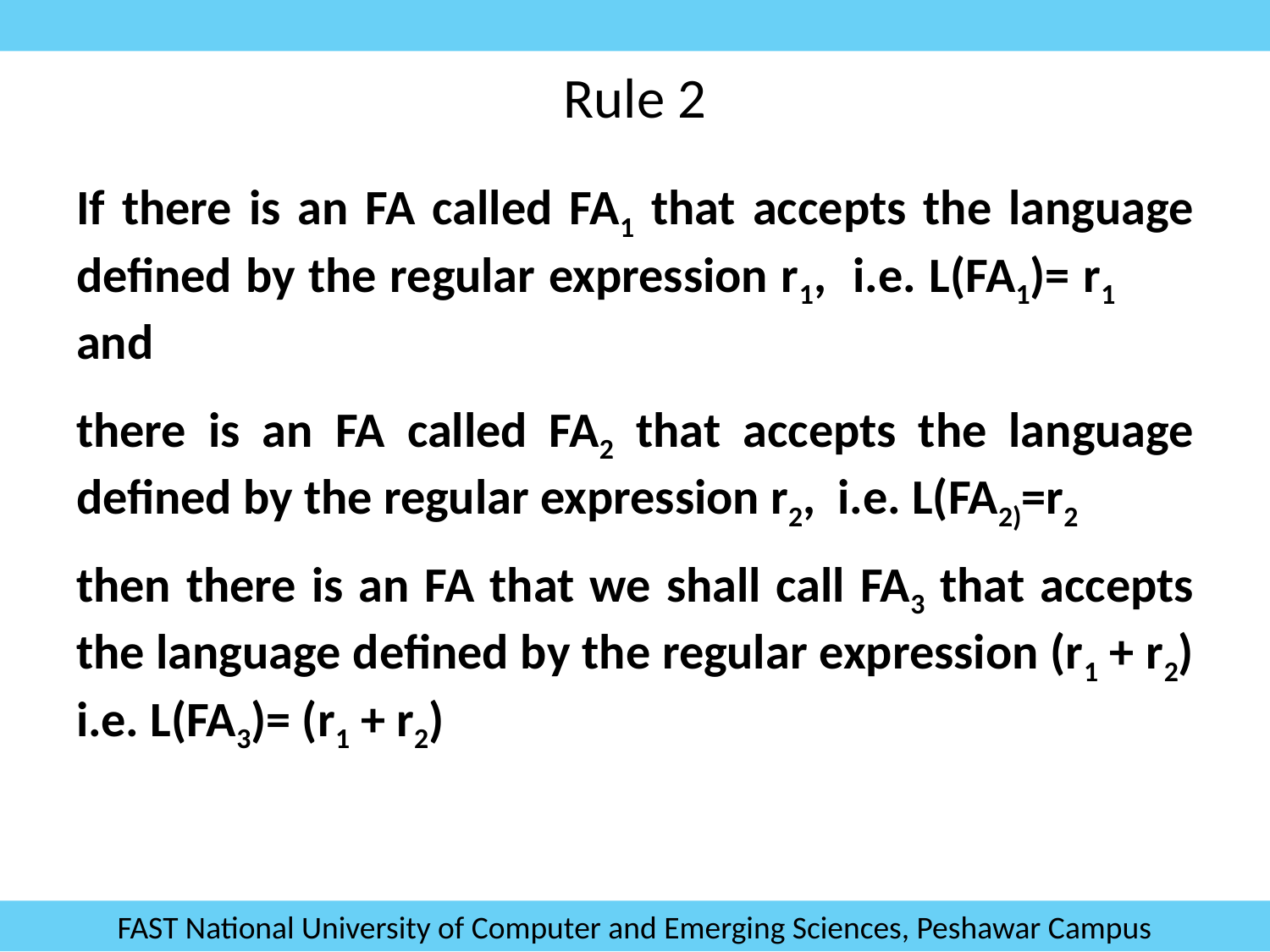

# Rule 2
If there is an FA called FA1 that accepts the language defined by the regular expression r1,  i.e. L(FA1)= r1          and
there is an FA called FA2 that accepts the language defined by the regular expression r2,  i.e. L(FA2)=r2
then there is an FA that we shall call FA3 that accepts the language defined by the regular expression (r1 + r2) i.e. L(FA3)= (r1 + r2)